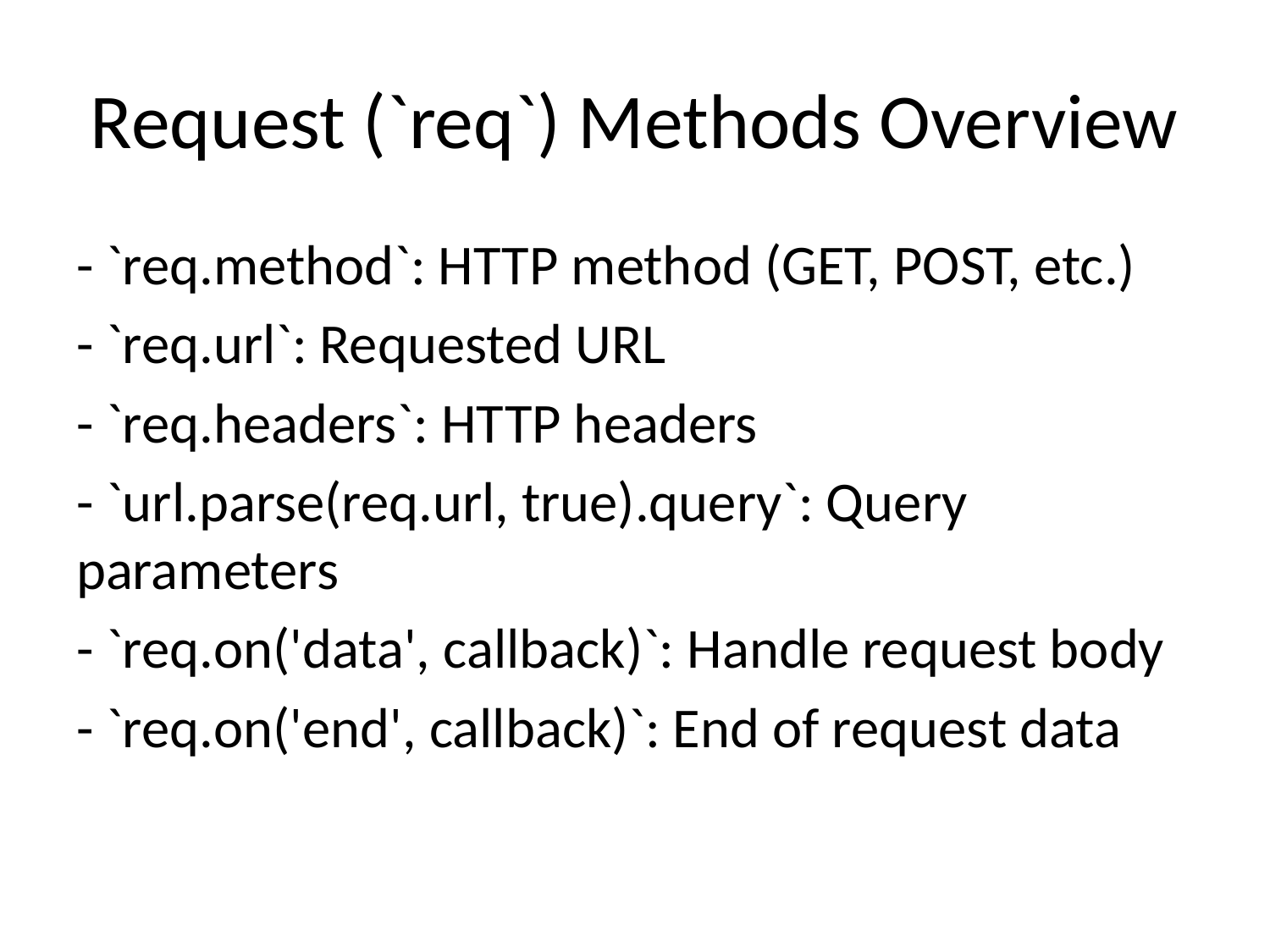

# Request (`req`) Methods Overview
- `req.method`: HTTP method (GET, POST, etc.)
- `req.url`: Requested URL
- `req.headers`: HTTP headers
- `url.parse(req.url, true).query`: Query parameters
- `req.on('data', callback)`: Handle request body
- `req.on('end', callback)`: End of request data